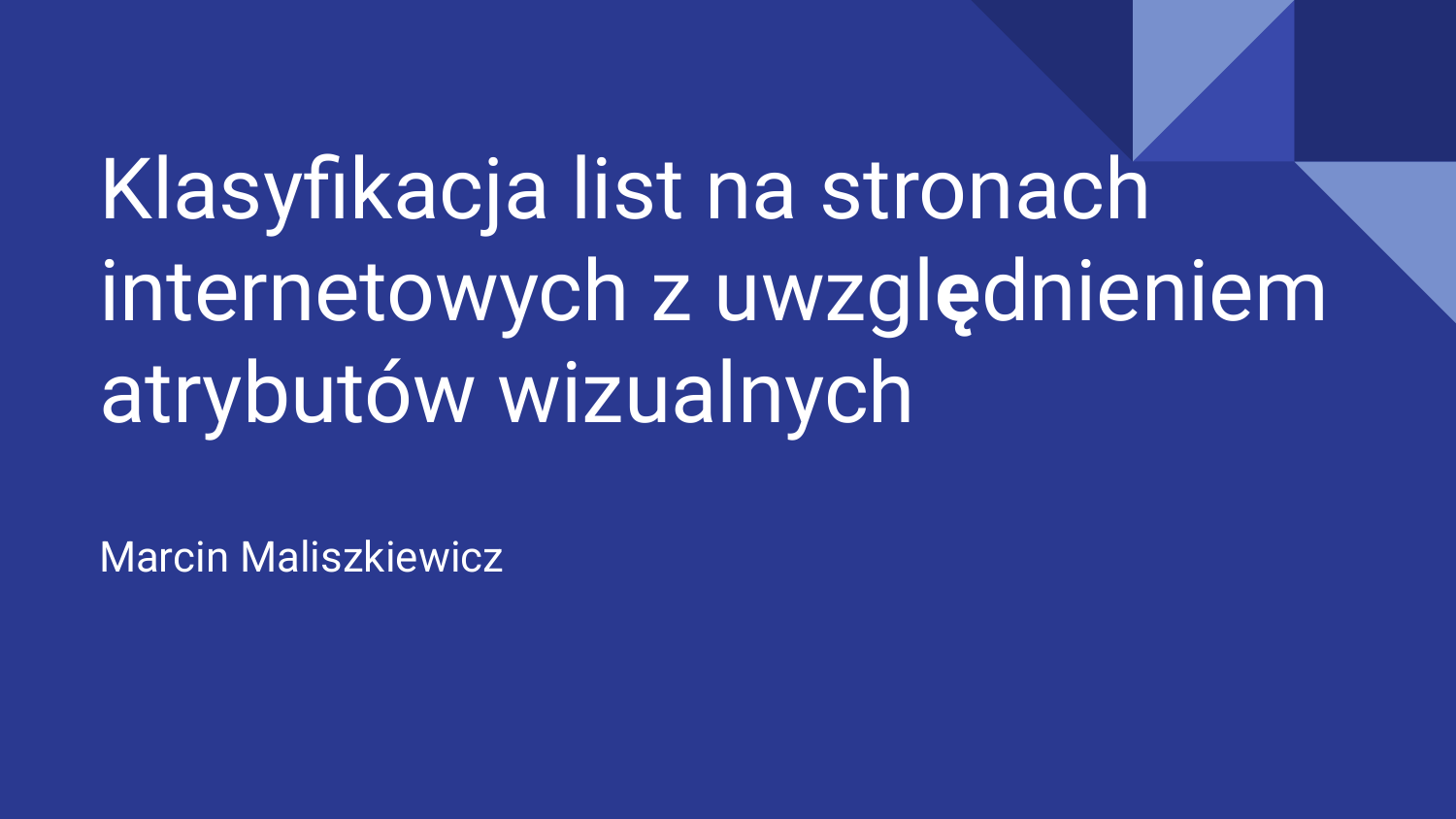

# Klasyfikacja list na stronach internetowych z uwzględnieniem atrybutów wizualnych

Marcin Maliszkiewicz